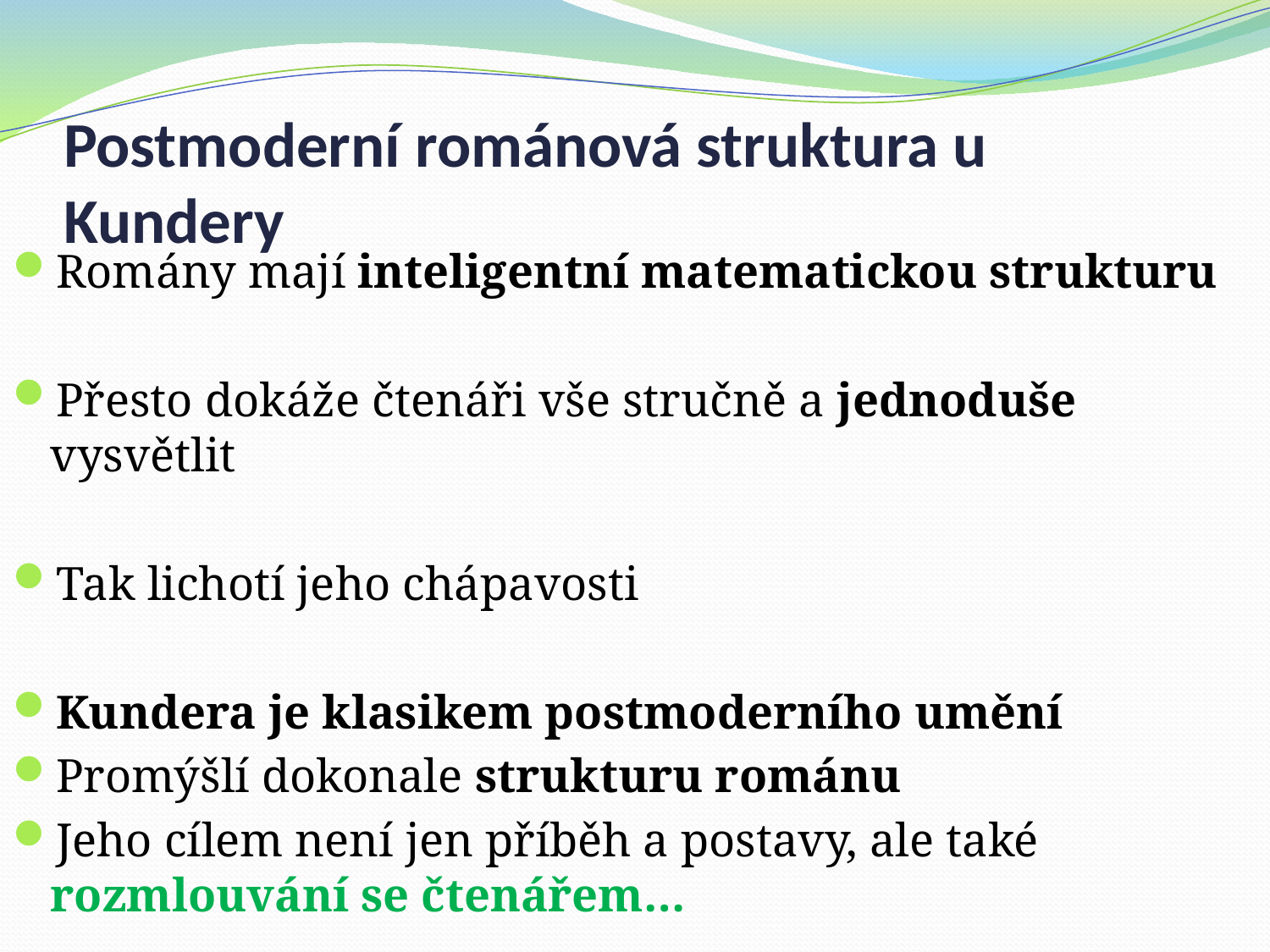

# Postmoderní románová struktura u Kundery
Romány mají inteligentní matematickou strukturu

Přesto dokáže čtenáři vše stručně a jednoduše vysvětlit

Tak lichotí jeho chápavosti

Kundera je klasikem postmoderního umění
Promýšlí dokonale strukturu románu
Jeho cílem není jen příběh a postavy, ale také rozmlouvání se čtenářem…